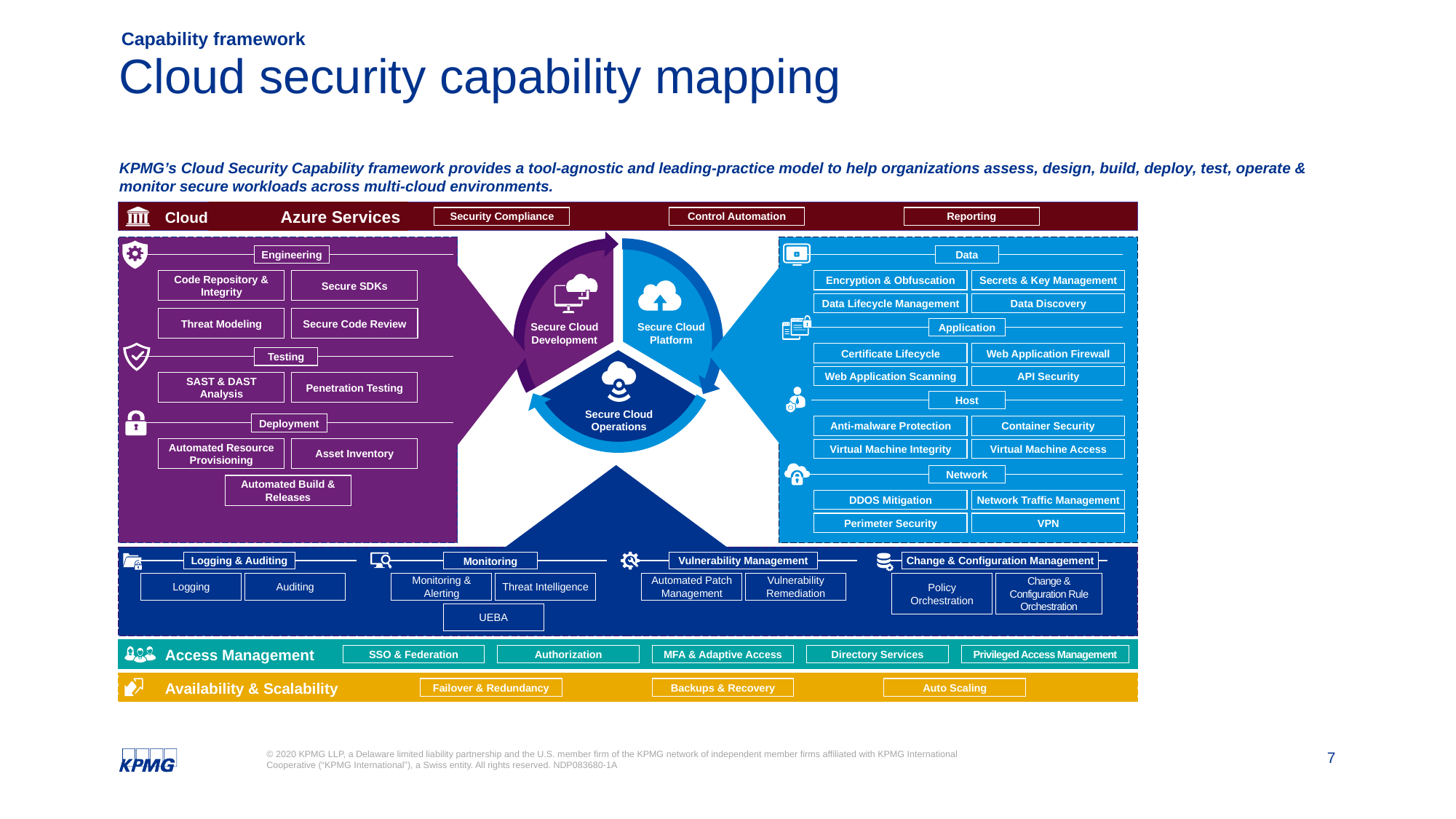

Capability framework
# Cloud security capability mapping
KPMG’s Cloud Security Capability framework provides a tool-agnostic and leading-practice model to help organizations assess, design, build, deploy, test, operate & monitor secure workloads across multi-cloud environments.

Azure Services

Security Compliance
Control Automation
Reporting
Cloud Security Governance

Data
Engineering
Encryption & Obfuscation
Secrets & Key Management
Code Repository & Integrity
Secure SDKs

Data Discovery
Data Lifecycle Management
Secure Code Review
Threat Modeling

Application

Secure Cloud Development
Secure Cloud Platform

Certificate Lifecycle
Web Application Firewall
Testing

API Security
Web Application Scanning
SAST & DAST Analysis
Penetration Testing

Host
Secure Cloud Operations

Deployment
Anti-malware Protection
Container Security
Automated Resource Provisioning
Asset Inventory
Virtual Machine Access
Virtual Machine Integrity

Network
Automated Build & Releases
DDOS Mitigation
Network Traffic Management
VPN
Perimeter Security

Logging & Auditing
Vulnerability Management
Change & Configuration Management

Monitoring

Threat Intelligence
Monitoring & Alerting
Auditing
Vulnerability Remediation
Change & Configuration Rule Orchestration
Logging
Automated Patch Management
Policy Orchestration
UEBA

SSO & Federation
Authorization
MFA & Adaptive Access
Directory Services
Privileged Access Management
Access Management

Failover & Redundancy
Backups & Recovery
Auto Scaling
Availability & Scalability